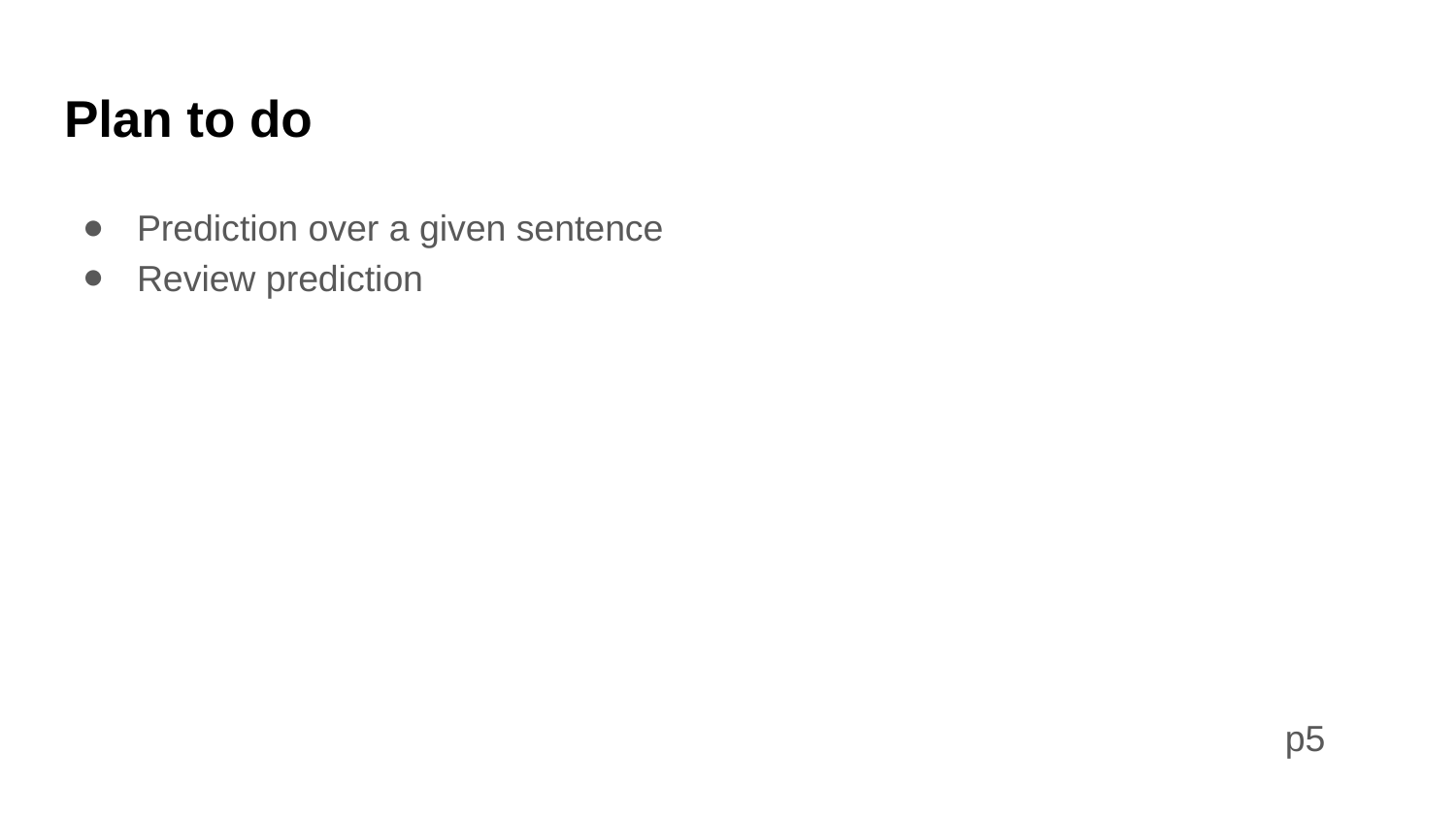

# Plan to do
Prediction over a given sentence
Review prediction
p5